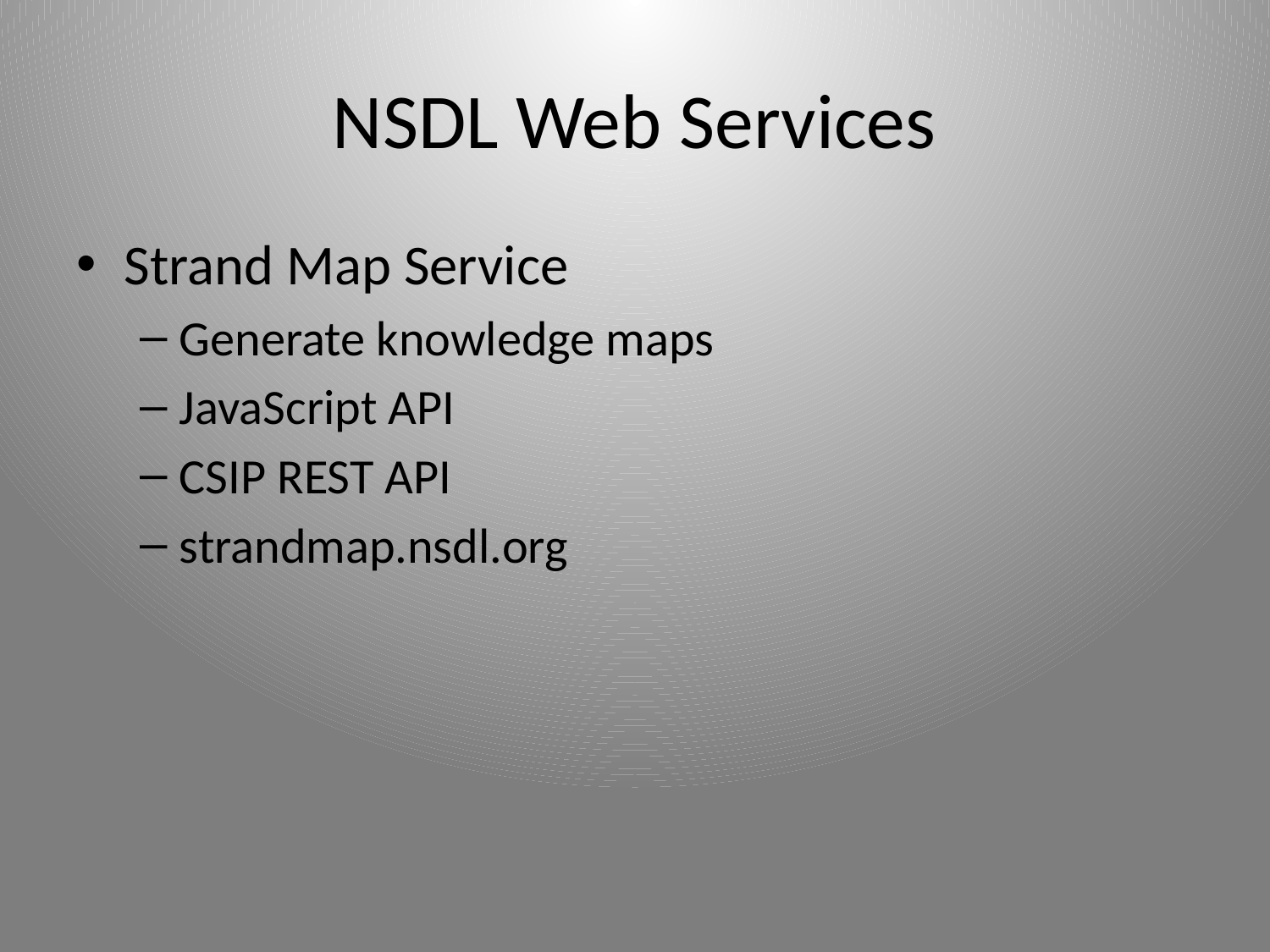

# NSDL Web Services
Strand Map Service
Generate knowledge maps
JavaScript API
CSIP REST API
strandmap.nsdl.org